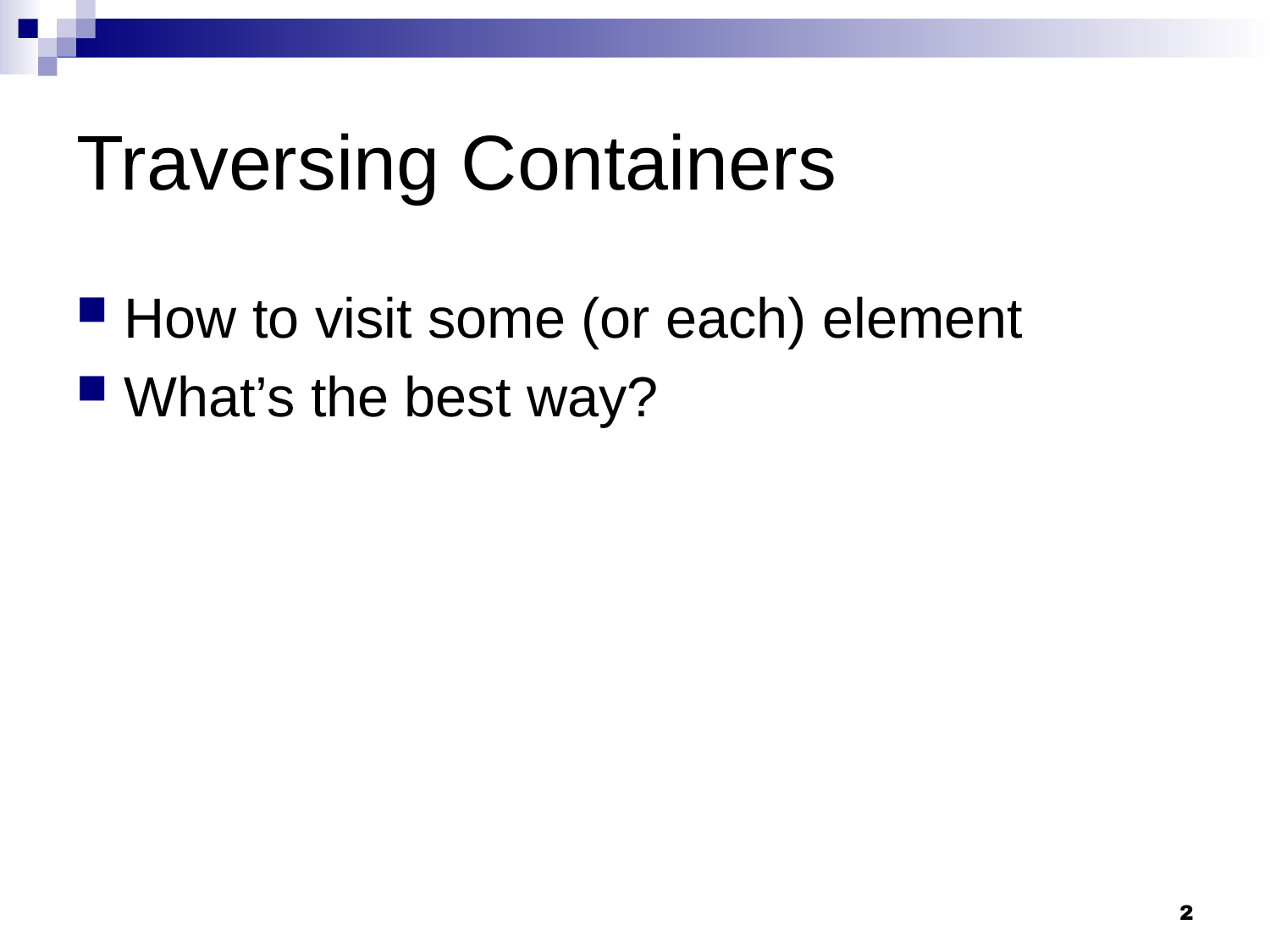

# Traversing Containers
How to visit some (or each) element
What’s the best way?
2